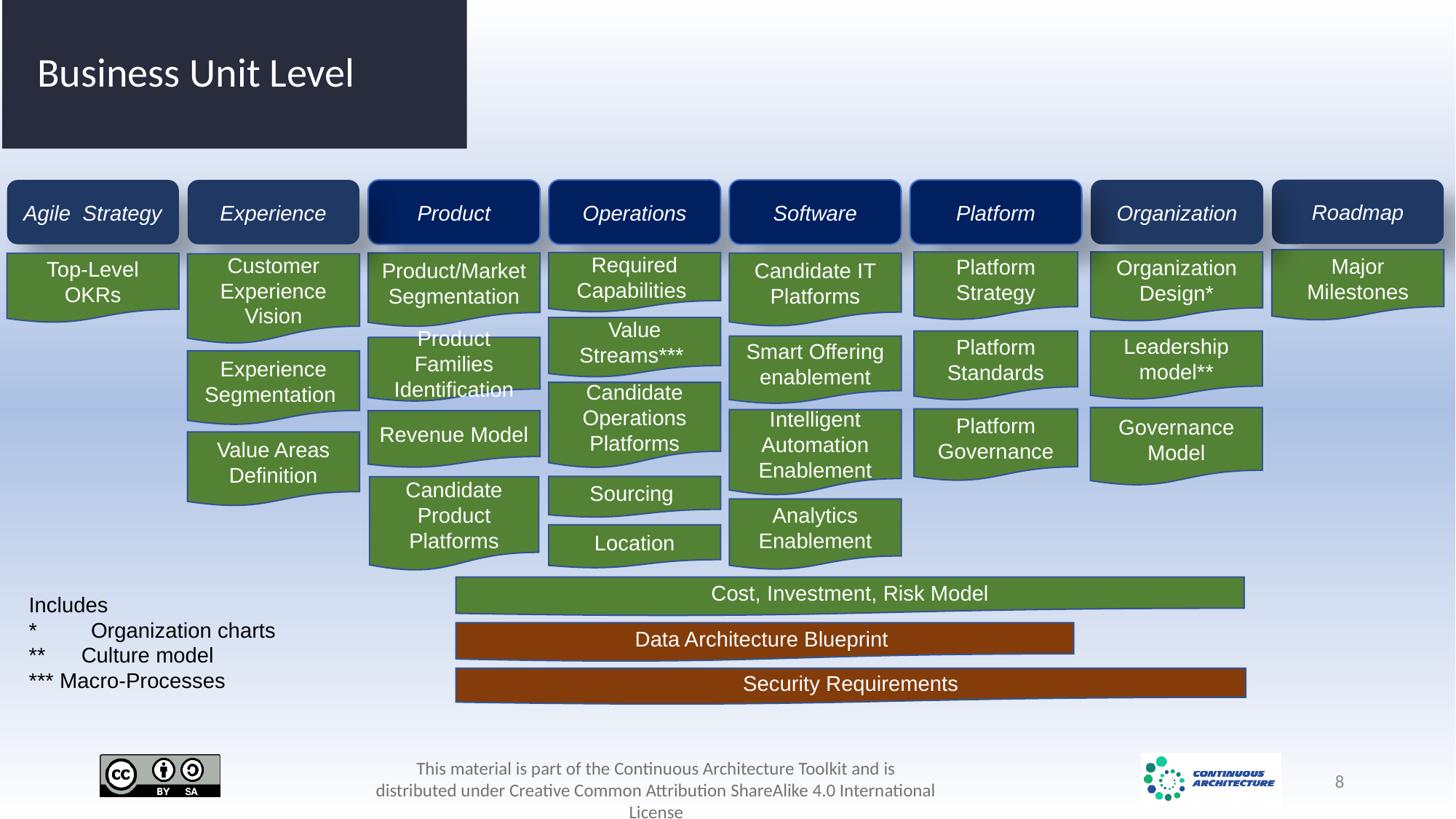

# Business Unit Level
Roadmap
Agile  Strategy
Experience
Product
Operations
Software
Platform
Organization
Major
Milestones
Platform Strategy
Organization Design*
Required Capabilities
Product/Market Segmentation
Candidate IT Platforms
Top-Level OKRs
Customer Experience Vision
Value Streams***
Platform Standards
Leadership model**
Smart Offering enablement
Product Families Identification
Experience Segmentation
Candidate
Operations Platforms
Governance
Model
Platform Governance
Intelligent Automation Enablement
Revenue Model
Value Areas Definition
Sourcing
Candidate
Product Platforms
Analytics
Enablement
Location
Cost, Investment, Risk Model
Includes
*         Organization charts
**      Culture model
*** Macro-Processes
Data Architecture Blueprint
Security Requirements
8